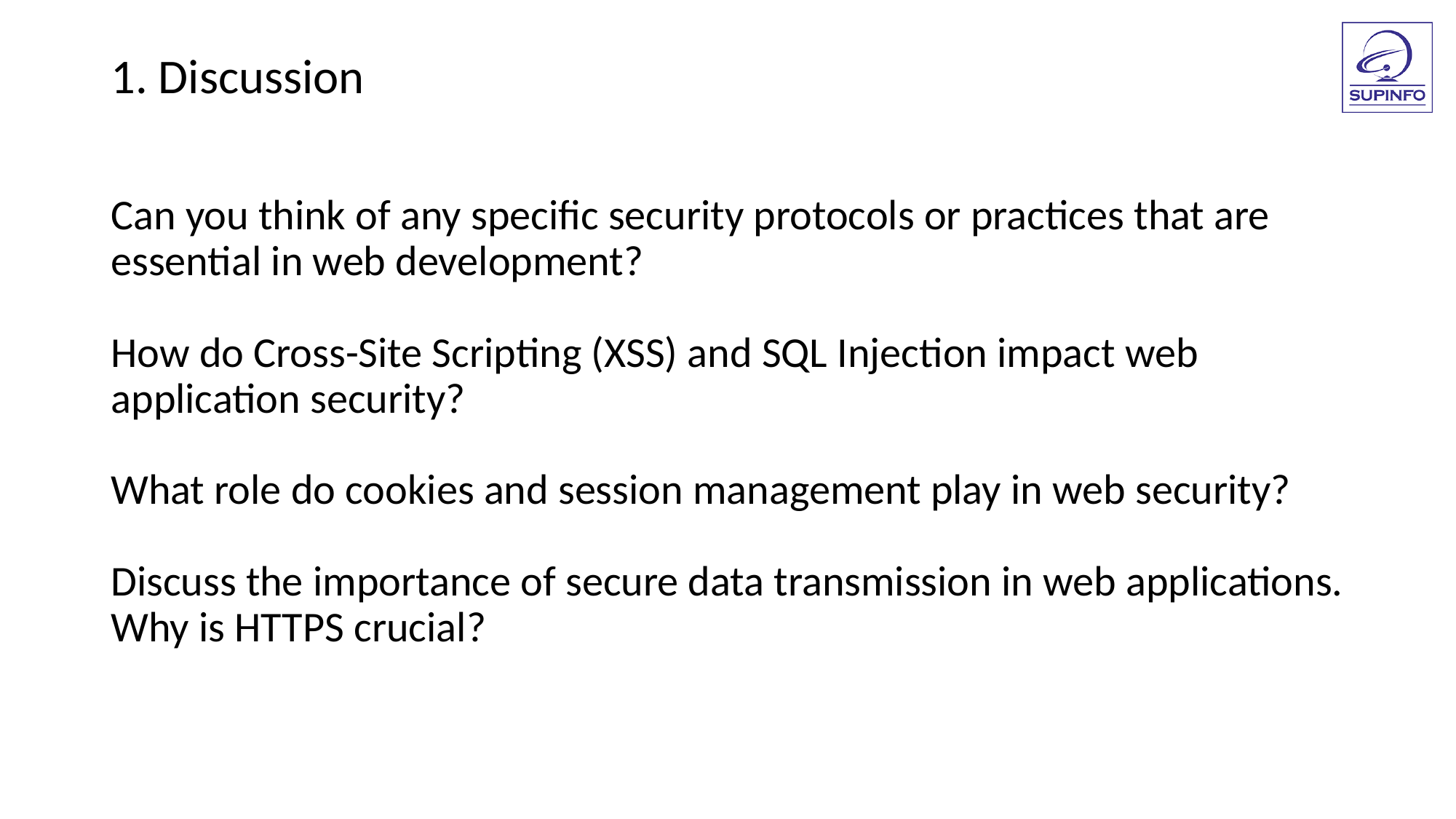

1. Discussion
Can you think of any specific security protocols or practices that are essential in web development?

How do Cross-Site Scripting (XSS) and SQL Injection impact web application security?

What role do cookies and session management play in web security?

Discuss the importance of secure data transmission in web applications. Why is HTTPS crucial?